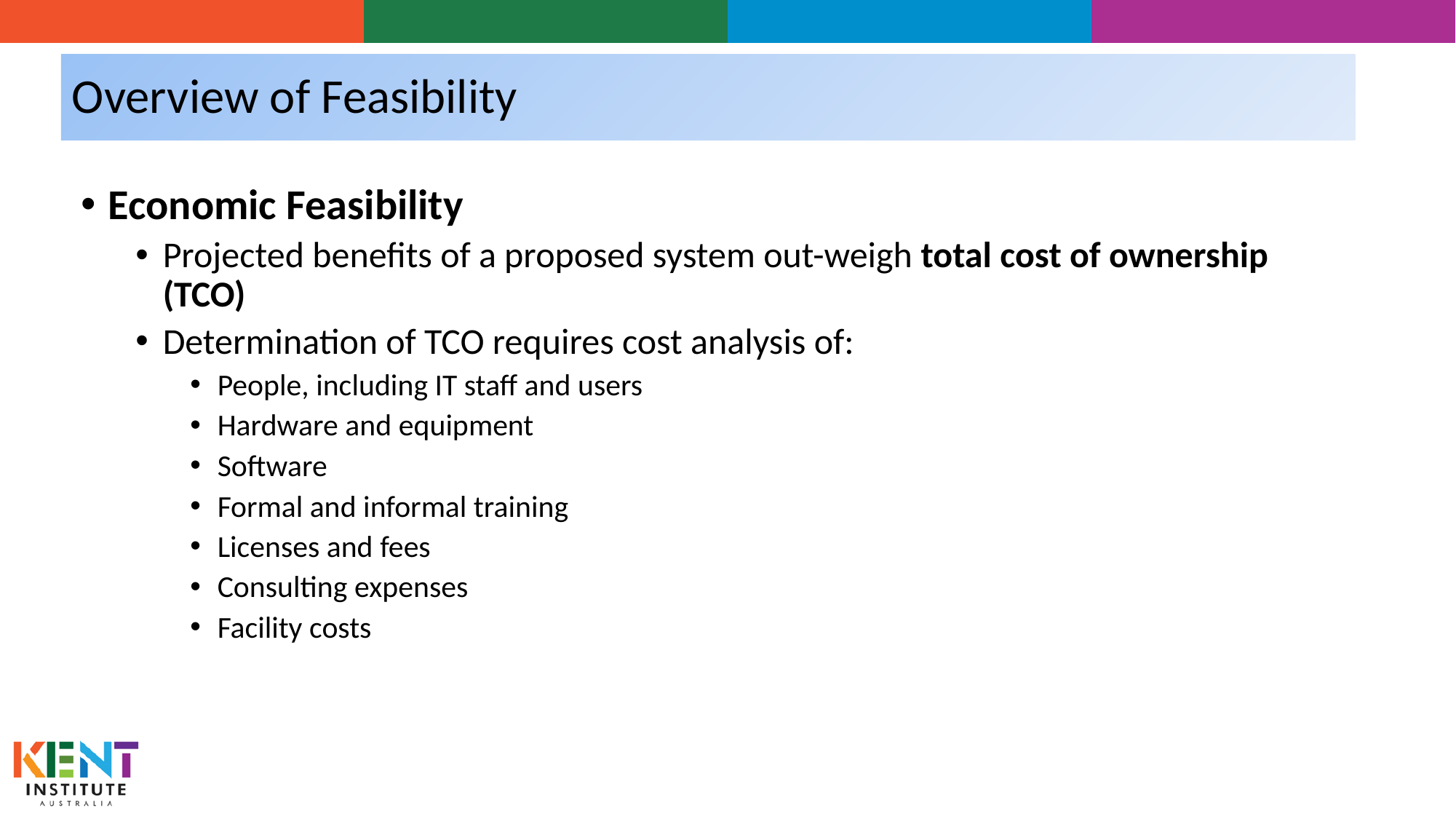

# Overview of Feasibility
Economic Feasibility
Projected benefits of a proposed system out-weigh total cost of ownership (TCO)
Determination of TCO requires cost analysis of:
People, including IT staff and users
Hardware and equipment
Software
Formal and informal training
Licenses and fees
Consulting expenses
Facility costs
21